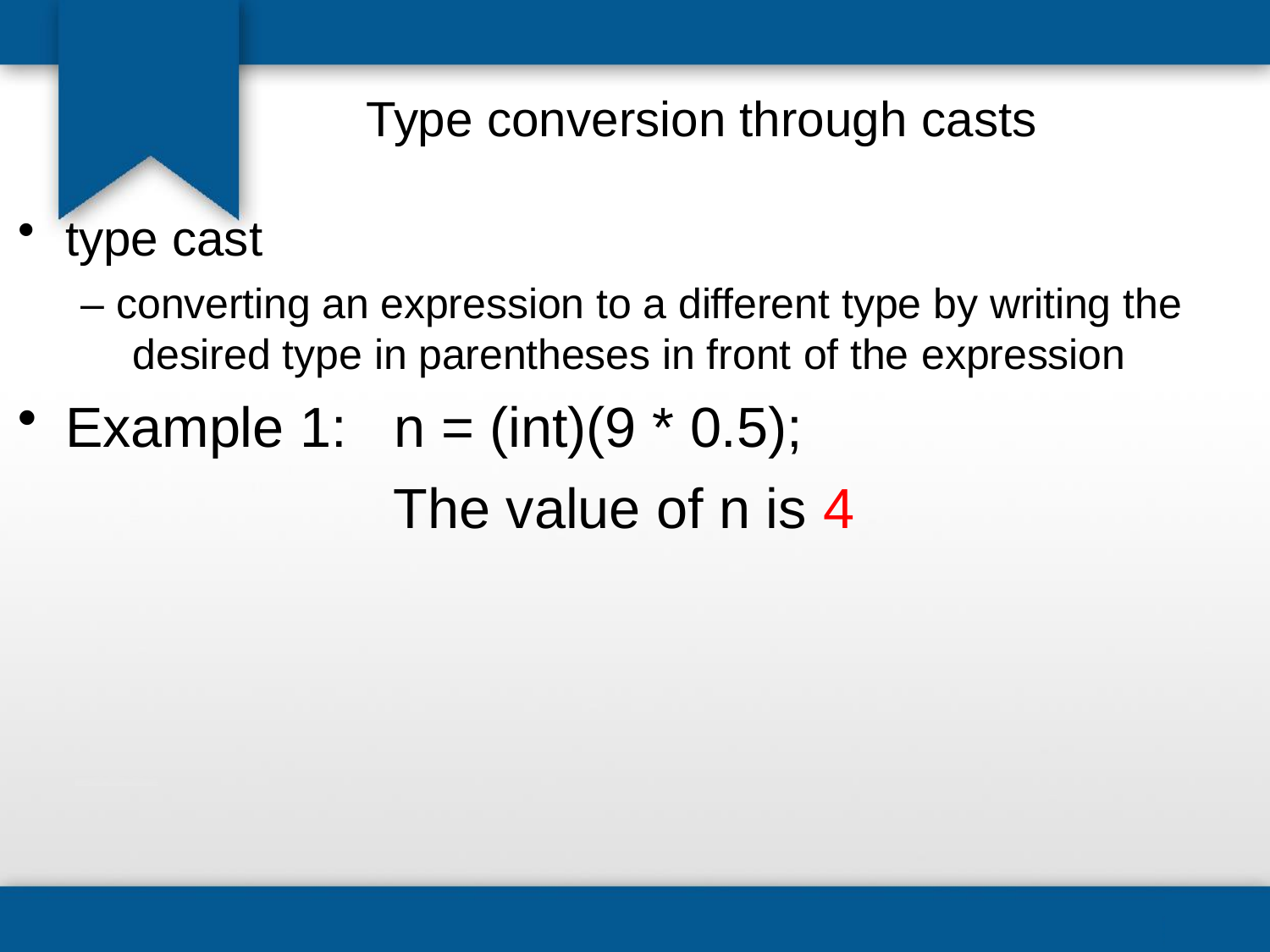

# Type conversion through casts
type cast
– converting an expression to a different type by writing the  desired type in parentheses in front of the expression
n = (int)(9 * 0.5);  The value of n is 4
Example 1: